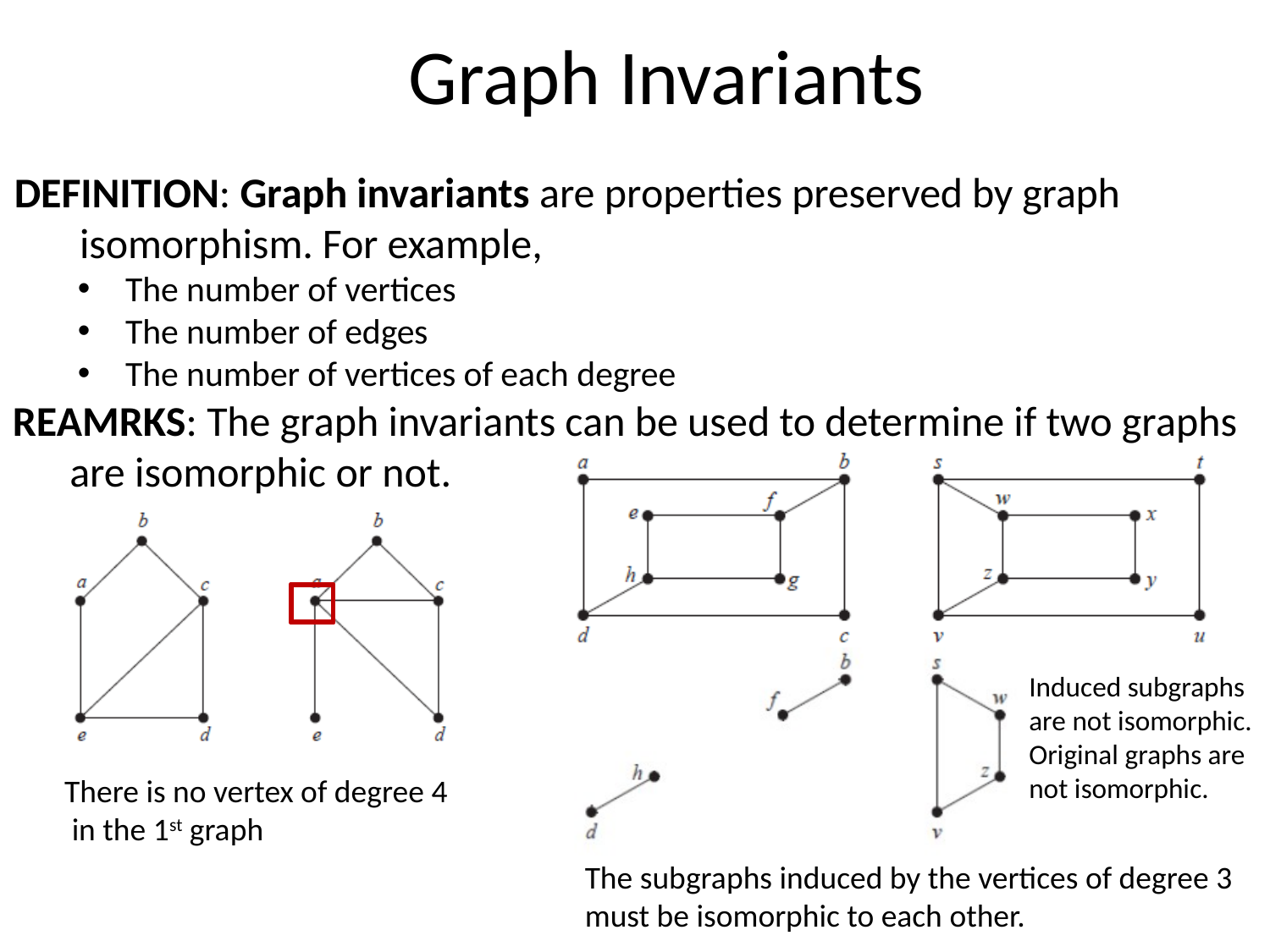

Graph Invariants
DEFINITION: Graph invariants are properties preserved by graph
       isomorphism. For example,
The number of vertices
The number of edges
The number of vertices of each degree
REAMRKS: The graph invariants can be used to determine if two graphs
      are isomorphic or not.

Induced subgraphs
are not isomorphic.
Original graphs are
not isomorphic.
There is no vertex of degree 4
 in the 1st graph
The subgraphs induced by the vertices of degree 3
must be isomorphic to each other.